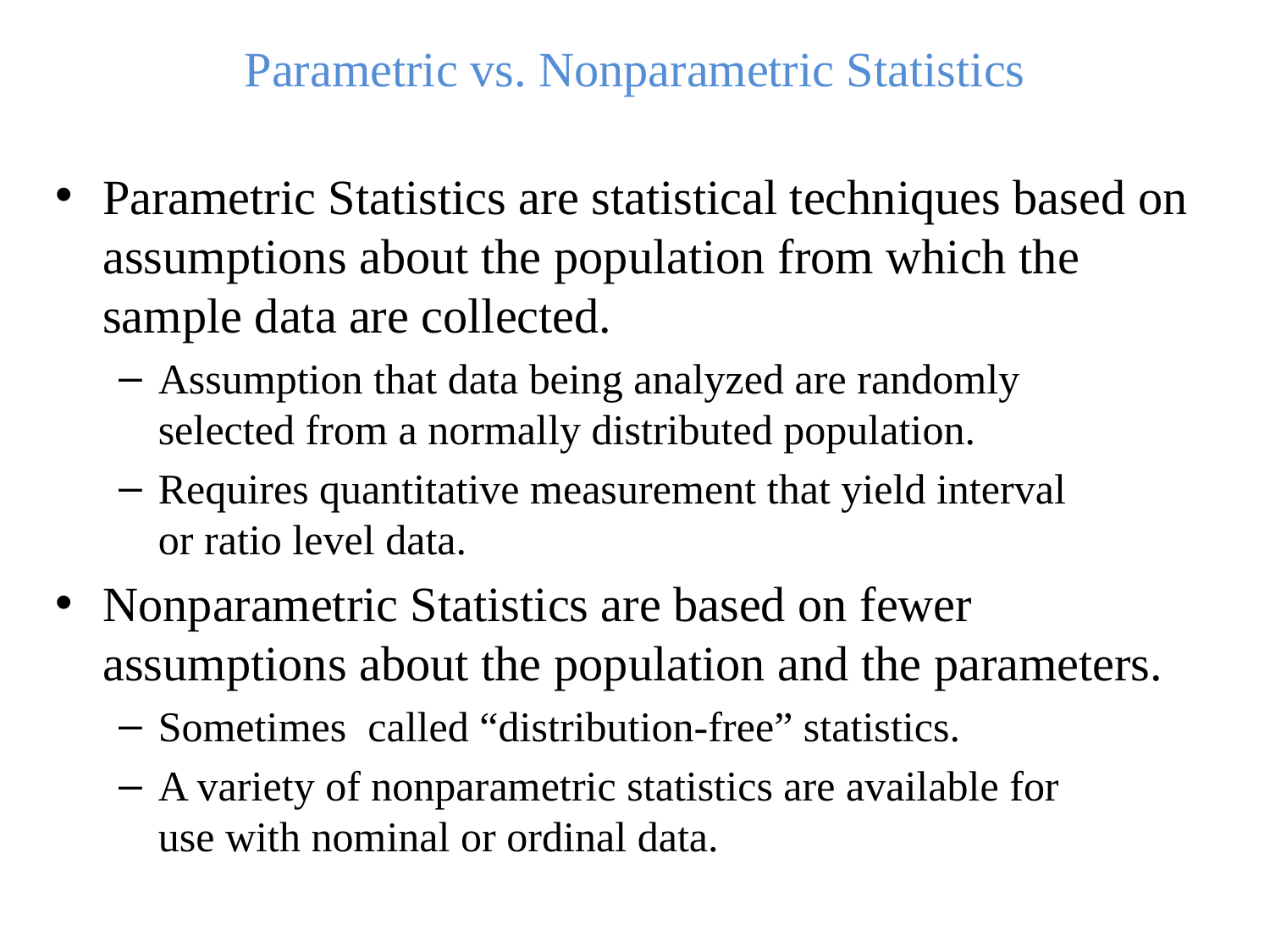

# Parametric vs. Nonparametric Statistics
Parametric Statistics are statistical techniques based on assumptions about the population from which the sample data are collected.
Assumption that data being analyzed are randomly
selected from a normally distributed population.
Requires quantitative measurement that yield interval
or ratio level data.
Nonparametric Statistics are based on fewer assumptions about the population and the parameters.
Sometimes  called “distribution-free” statistics.
A variety of nonparametric statistics are available for
use with nominal or ordinal data.